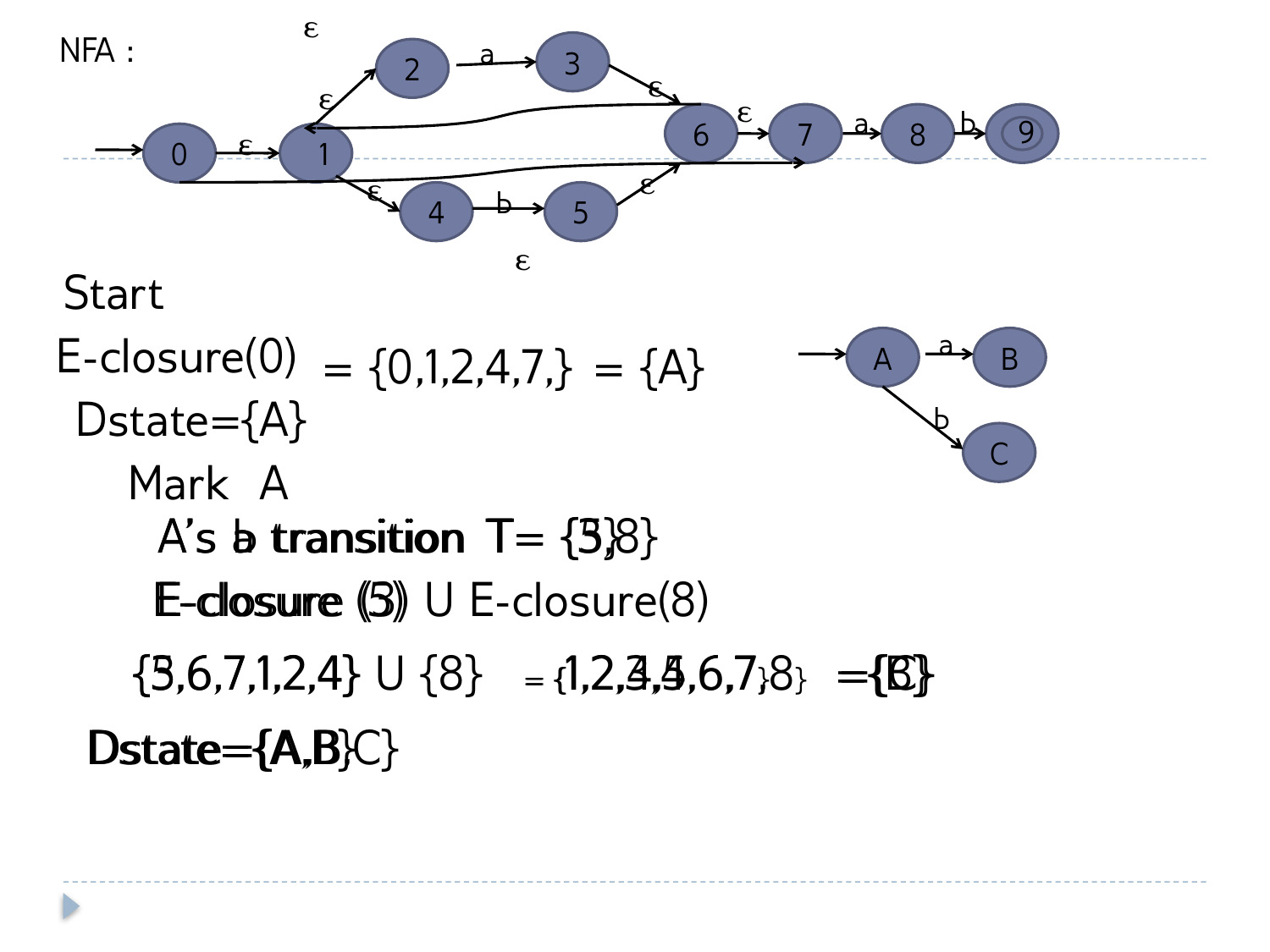

ε

ε

7
ε
ε

a
3
2
ε

ε

6
1
ε

ε

b
4
5
a
8
b

9

0
NFA :
Start
E-closure(0)
a
A
B
b
C
= {0,1,2,4,7,}
= {A}
Dstate={A}
Mark  A
A’s a transition
A’s b transition
T= {3,8}
T= {5}
E-closure (3) U E-closure(8)
E-closure (5)
{3,6,7,1,2,4} U {8}
{5,6,7,1,2,4}
= {1,2,3,4,6,7,8}
= {1,2,4,5,6,7}
={B}
={C}
Dstate={A,B}
Dstate={A,B,C}